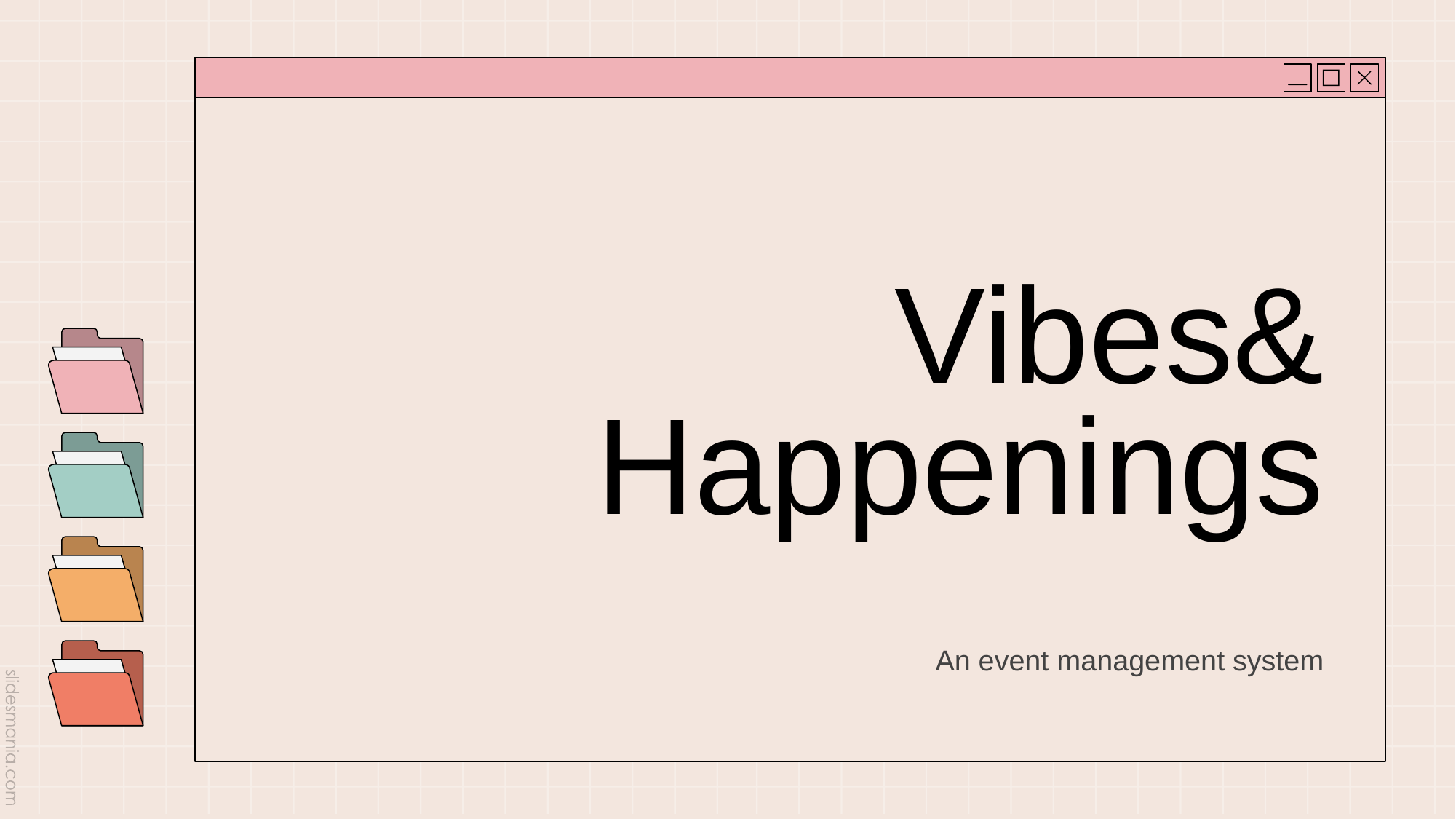

# Vibes&
Happenings
An event management system